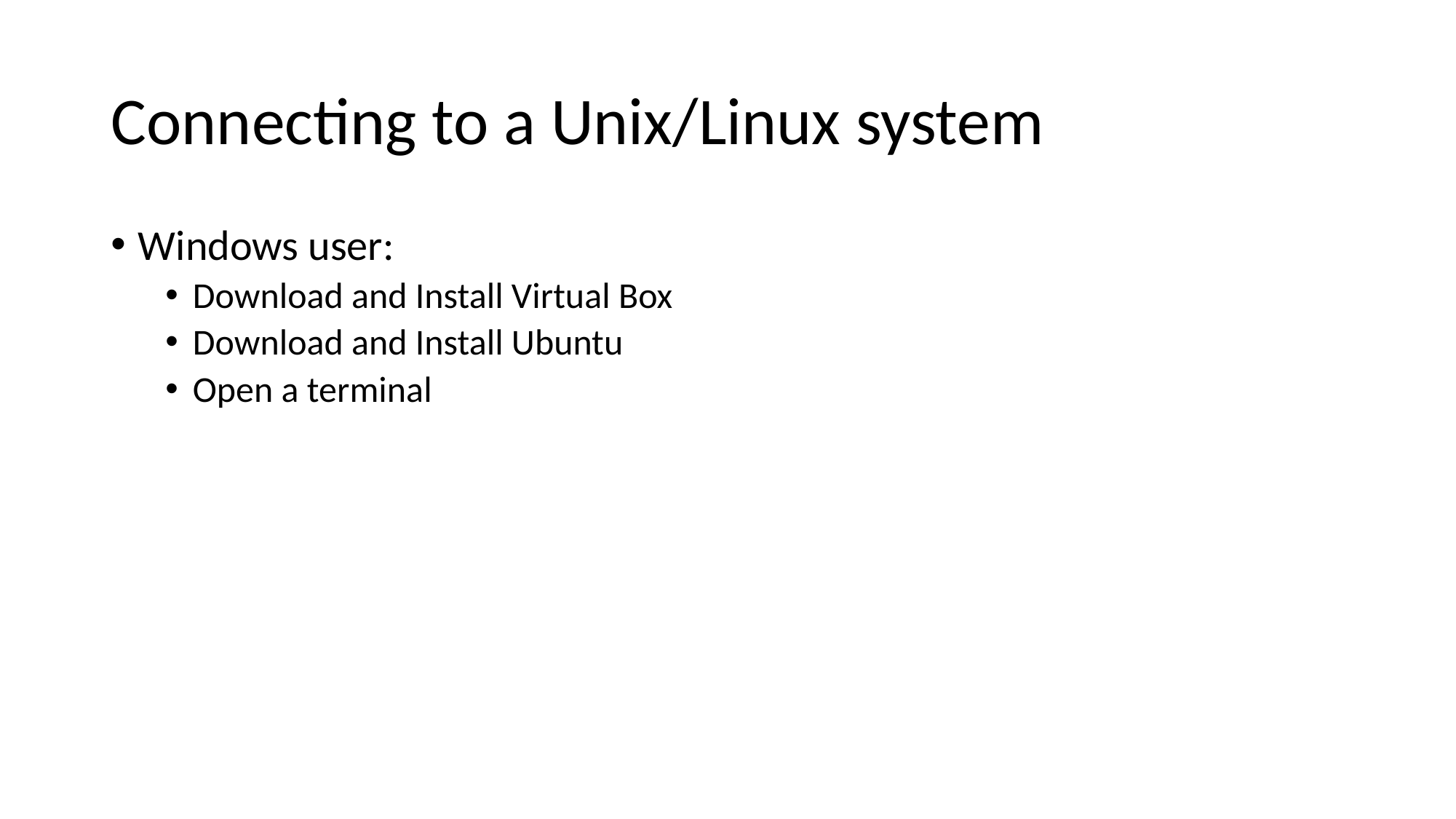

# Connecting to a Unix/Linux system
Windows user:
Download and Install Virtual Box
Download and Install Ubuntu
Open a terminal